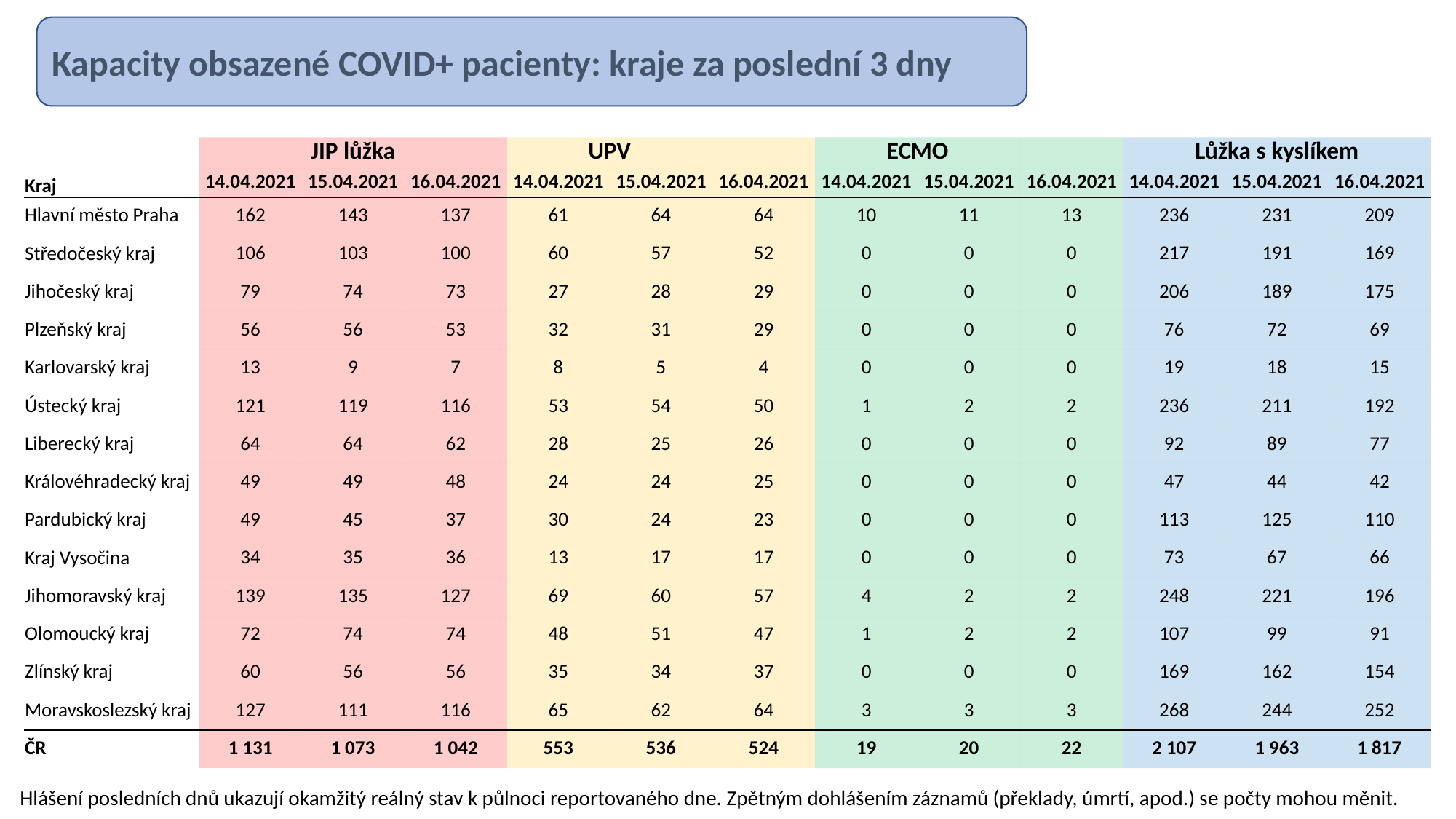

Kapacity obsazené COVID+ pacienty: kraje za poslední 3 dny
|  | JIP lůžka |  |  | UPV |  |  | ECMO |  |  | Lůžka s kyslíkem |  |  |
| --- | --- | --- | --- | --- | --- | --- | --- | --- | --- | --- | --- | --- |
| Kraj | 14.04.2021 | 15.04.2021 | 16.04.2021 | 14.04.2021 | 15.04.2021 | 16.04.2021 | 14.04.2021 | 15.04.2021 | 16.04.2021 | 14.04.2021 | 15.04.2021 | 16.04.2021 |
| Hlavní město Praha | 162 | 143 | 137 | 61 | 64 | 64 | 10 | 11 | 13 | 236 | 231 | 209 |
| Středočeský kraj | 106 | 103 | 100 | 60 | 57 | 52 | 0 | 0 | 0 | 217 | 191 | 169 |
| Jihočeský kraj | 79 | 74 | 73 | 27 | 28 | 29 | 0 | 0 | 0 | 206 | 189 | 175 |
| Plzeňský kraj | 56 | 56 | 53 | 32 | 31 | 29 | 0 | 0 | 0 | 76 | 72 | 69 |
| Karlovarský kraj | 13 | 9 | 7 | 8 | 5 | 4 | 0 | 0 | 0 | 19 | 18 | 15 |
| Ústecký kraj | 121 | 119 | 116 | 53 | 54 | 50 | 1 | 2 | 2 | 236 | 211 | 192 |
| Liberecký kraj | 64 | 64 | 62 | 28 | 25 | 26 | 0 | 0 | 0 | 92 | 89 | 77 |
| Královéhradecký kraj | 49 | 49 | 48 | 24 | 24 | 25 | 0 | 0 | 0 | 47 | 44 | 42 |
| Pardubický kraj | 49 | 45 | 37 | 30 | 24 | 23 | 0 | 0 | 0 | 113 | 125 | 110 |
| Kraj Vysočina | 34 | 35 | 36 | 13 | 17 | 17 | 0 | 0 | 0 | 73 | 67 | 66 |
| Jihomoravský kraj | 139 | 135 | 127 | 69 | 60 | 57 | 4 | 2 | 2 | 248 | 221 | 196 |
| Olomoucký kraj | 72 | 74 | 74 | 48 | 51 | 47 | 1 | 2 | 2 | 107 | 99 | 91 |
| Zlínský kraj | 60 | 56 | 56 | 35 | 34 | 37 | 0 | 0 | 0 | 169 | 162 | 154 |
| Moravskoslezský kraj | 127 | 111 | 116 | 65 | 62 | 64 | 3 | 3 | 3 | 268 | 244 | 252 |
| ČR | 1 131 | 1 073 | 1 042 | 553 | 536 | 524 | 19 | 20 | 22 | 2 107 | 1 963 | 1 817 |
Hlášení posledních dnů ukazují okamžitý reálný stav k půlnoci reportovaného dne. Zpětným dohlášením záznamů (překlady, úmrtí, apod.) se počty mohou měnit.